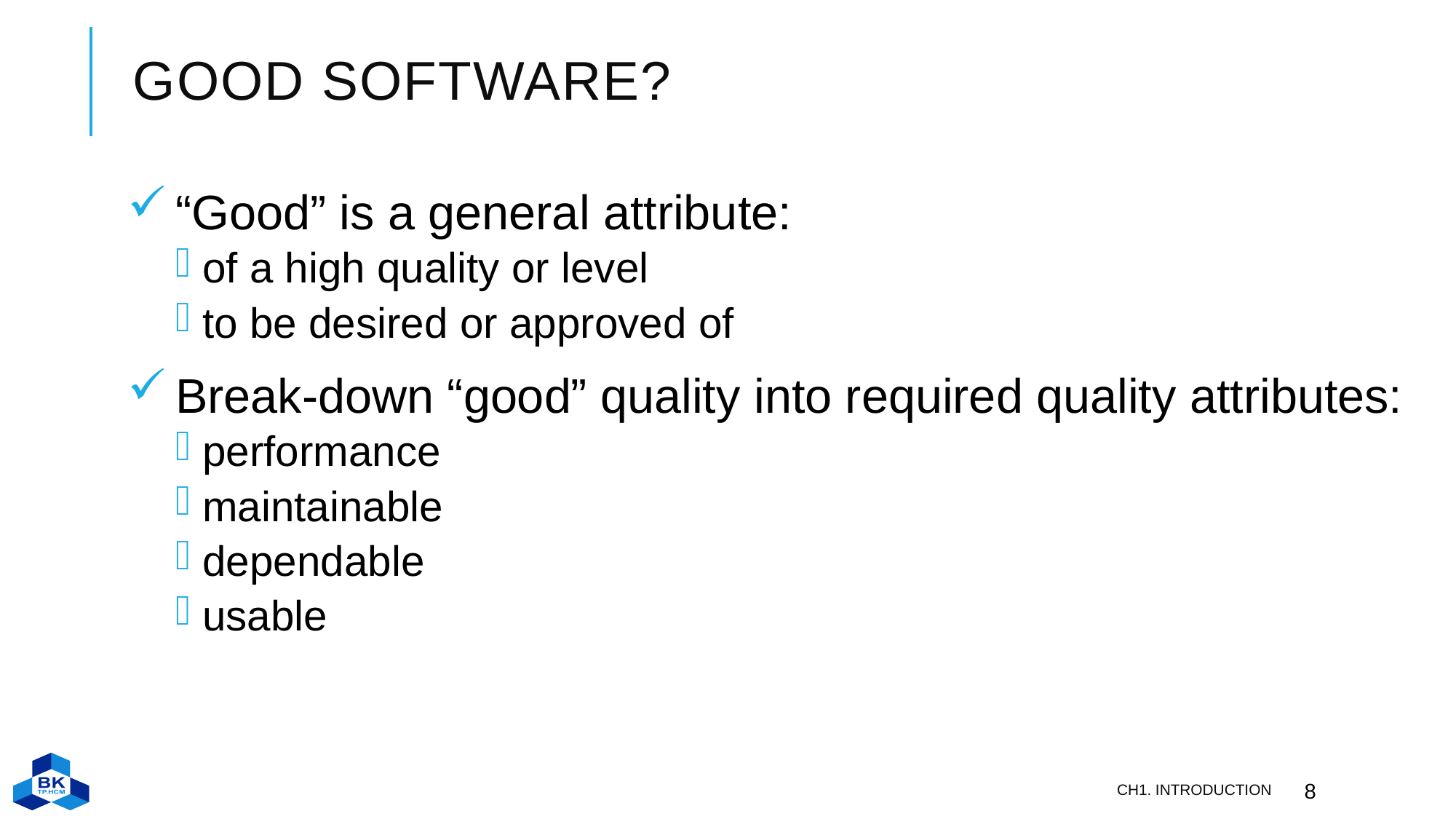

# Good software?
“Good” is a general attribute:
of a high quality or level
to be desired or approved of
Break-down “good” quality into required quality attributes:
performance
maintainable
dependable
usable

Ch1. Introduction
8